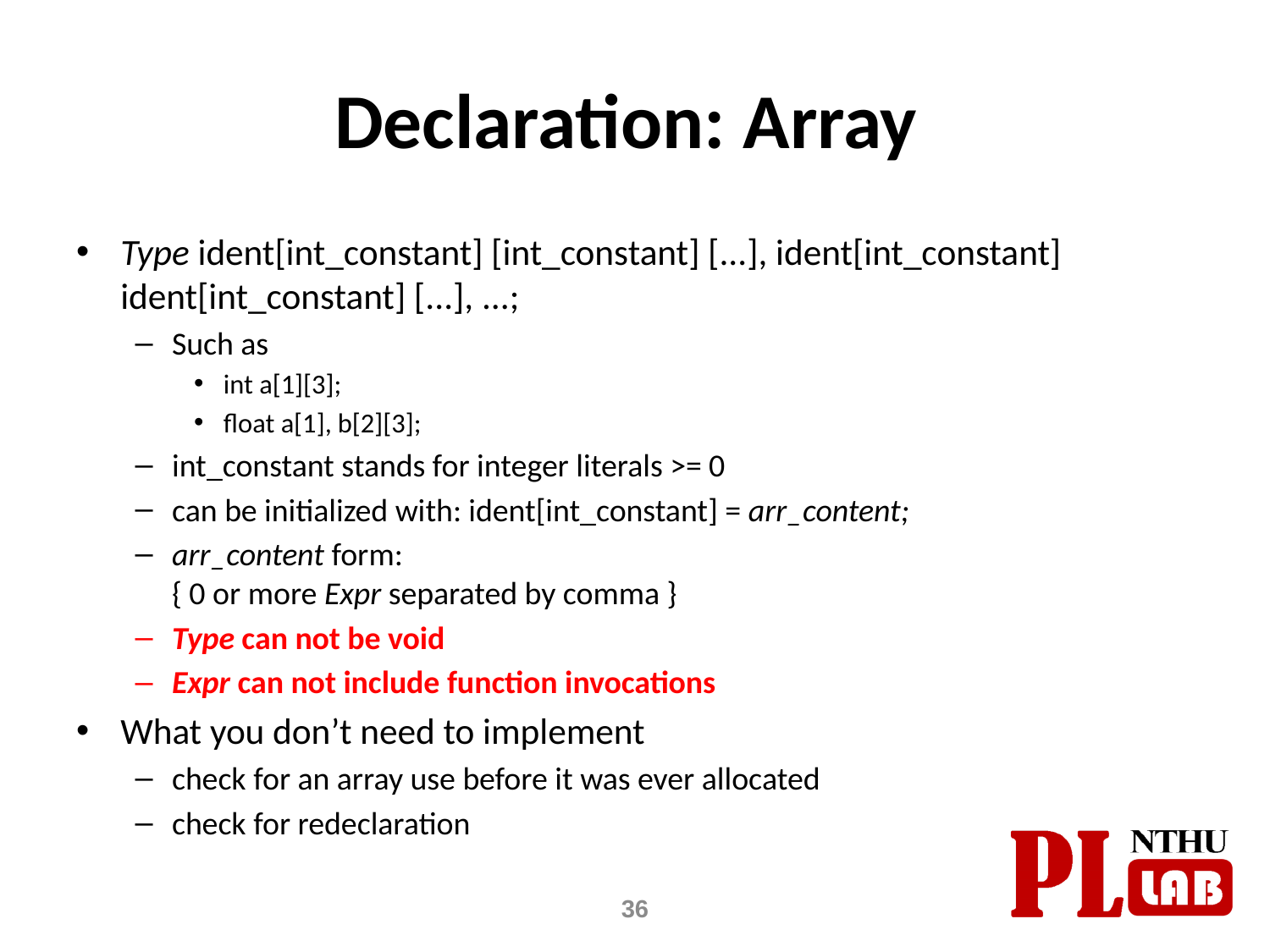

# Declaration: Array
Type ident[int_constant] [int_constant] [...], ident[int_constant] ident[int_constant] [...], ...;
Such as
int a[1][3];
float a[1], b[2][3];
int_constant stands for integer literals >= 0
can be initialized with: ident[int_constant] = arr_content;
arr_content form:
{ 0 or more Expr separated by comma }
Type can not be void
Expr can not include function invocations
What you don’t need to implement
check for an array use before it was ever allocated
check for redeclaration
36